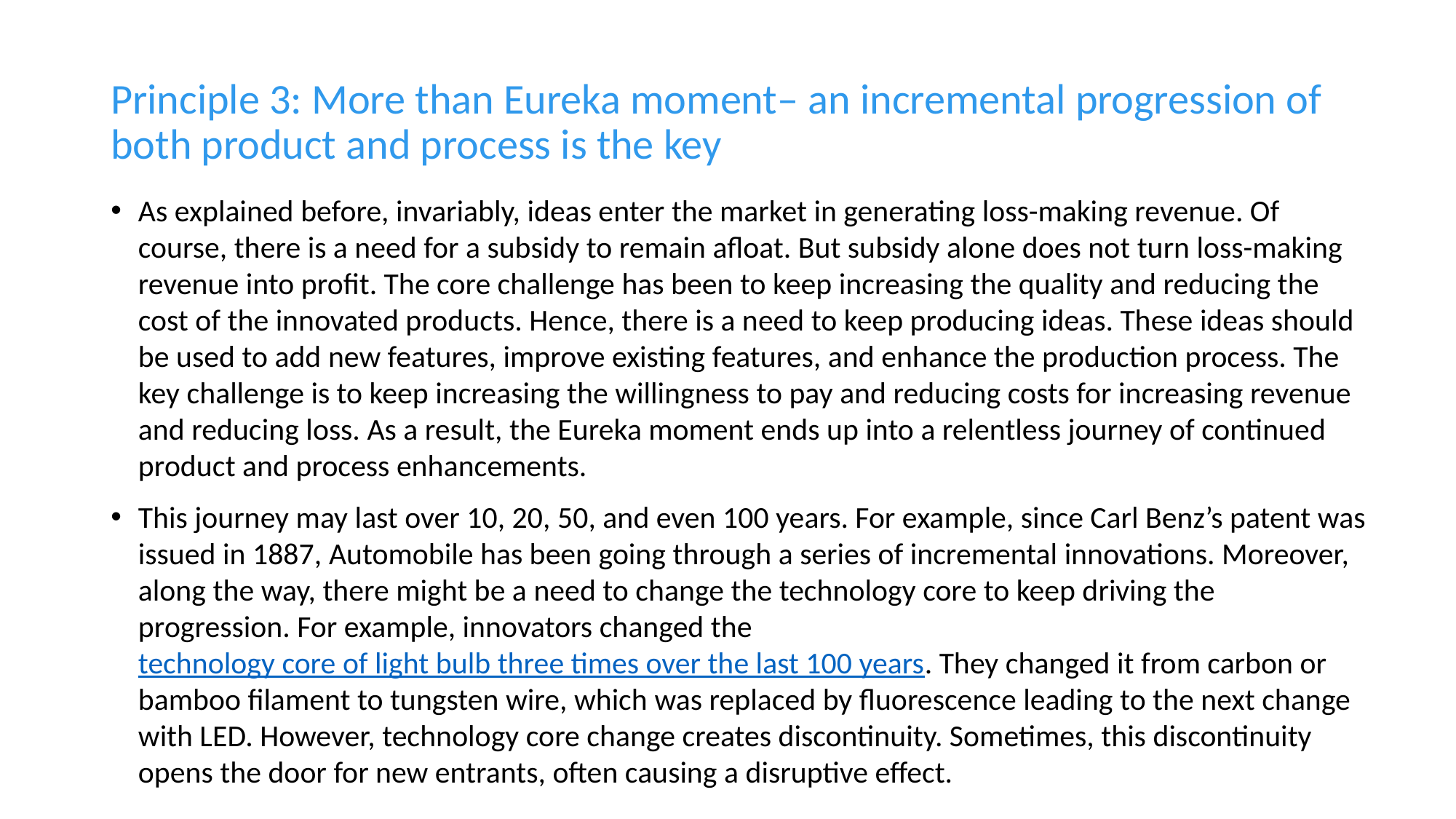

# Principle 3: More than Eureka moment– an incremental progression of both product and process is the key
As explained before, invariably, ideas enter the market in generating loss-making revenue. Of course, there is a need for a subsidy to remain afloat. But subsidy alone does not turn loss-making revenue into profit. The core challenge has been to keep increasing the quality and reducing the cost of the innovated products. Hence, there is a need to keep producing ideas. These ideas should be used to add new features, improve existing features, and enhance the production process. The key challenge is to keep increasing the willingness to pay and reducing costs for increasing revenue and reducing loss. As a result, the Eureka moment ends up into a relentless journey of continued product and process enhancements.
This journey may last over 10, 20, 50, and even 100 years. For example, since Carl Benz’s patent was issued in 1887, Automobile has been going through a series of incremental innovations. Moreover, along the way, there might be a need to change the technology core to keep driving the progression. For example, innovators changed the technology core of light bulb three times over the last 100 years. They changed it from carbon or bamboo filament to tungsten wire, which was replaced by fluorescence leading to the next change with LED. However, technology core change creates discontinuity. Sometimes, this discontinuity opens the door for new entrants, often causing a disruptive effect.